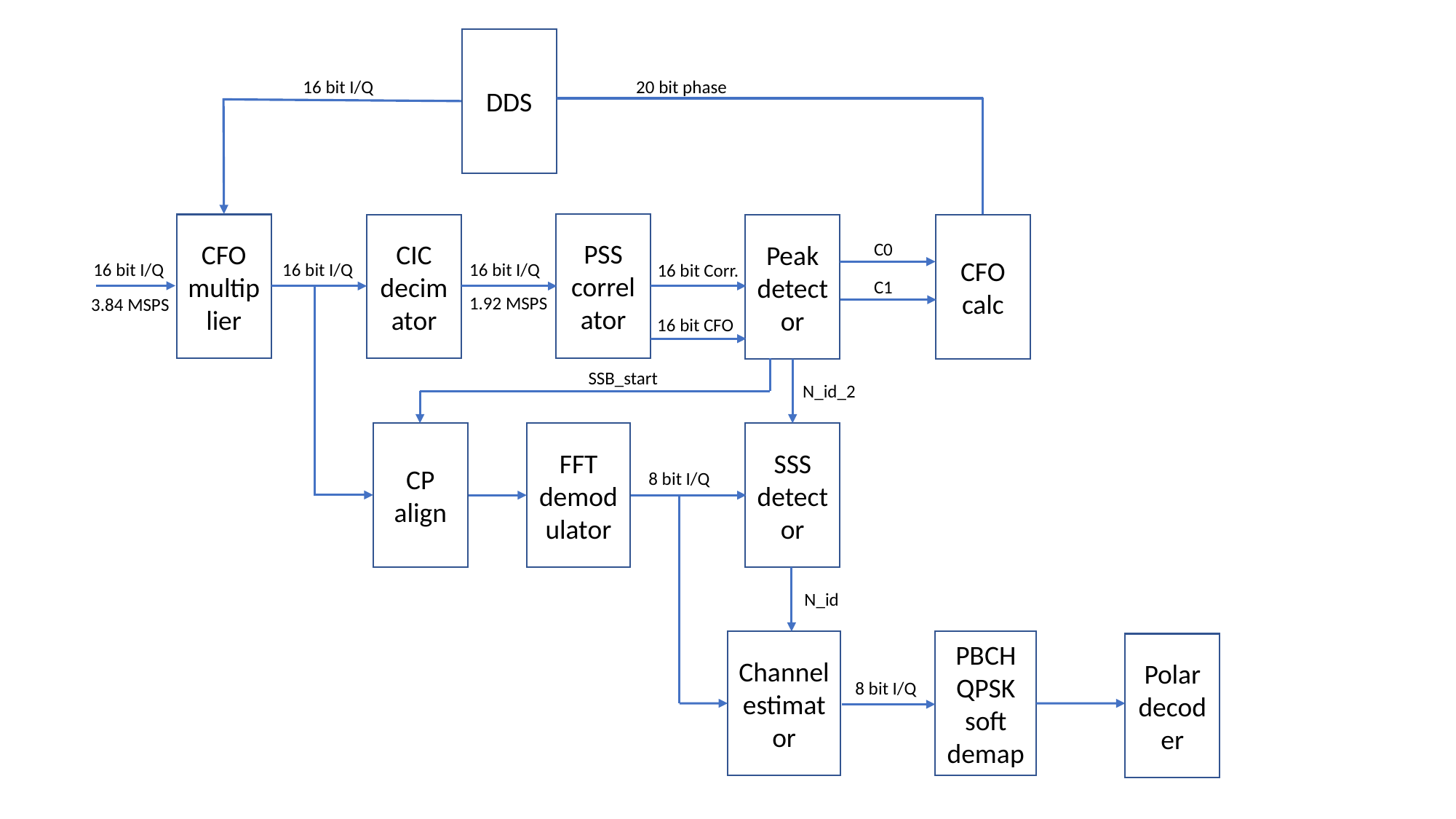

DDS
16 bit I/Q
20 bit phase
PSS
correlator
CFO
multiplier
CIC
decimator
Peak detector
CFO calc
C0
16 bit I/Q
16 bit I/Q
16 bit I/Q
16 bit Corr.
C1
1.92 MSPS
3.84 MSPS
16 bit CFO
SSB_start
N_id_2
CP
align
FFT
demodulator
SSS
detector
8 bit I/Q
N_id
PBCH QPSK soft demap
Channel estimator
Polar decoder
8 bit I/Q